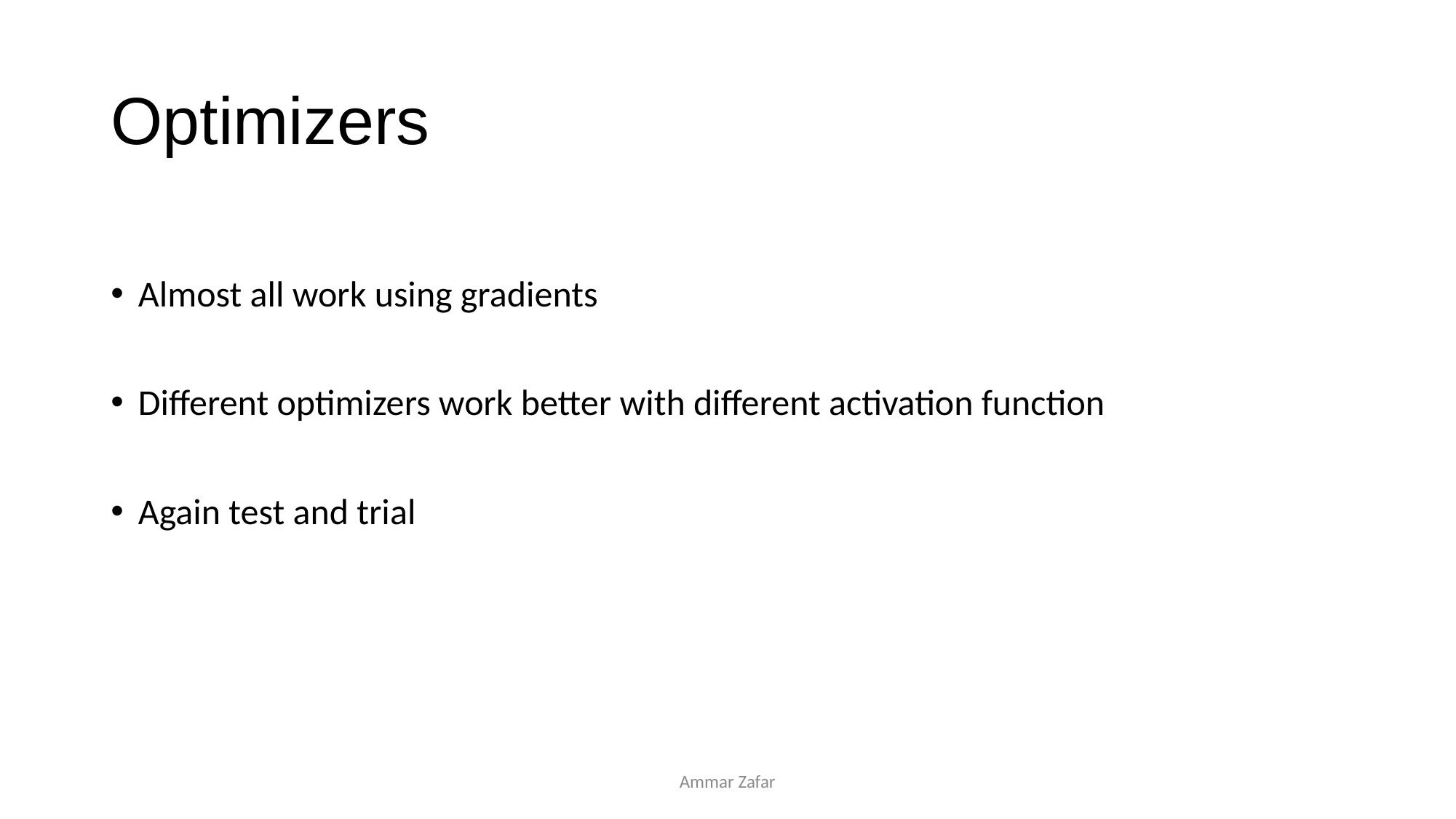

# Optimizers

Almost all work using gradients

Different optimizers work better with different activation function

Again test and trial

Ammar Zafar